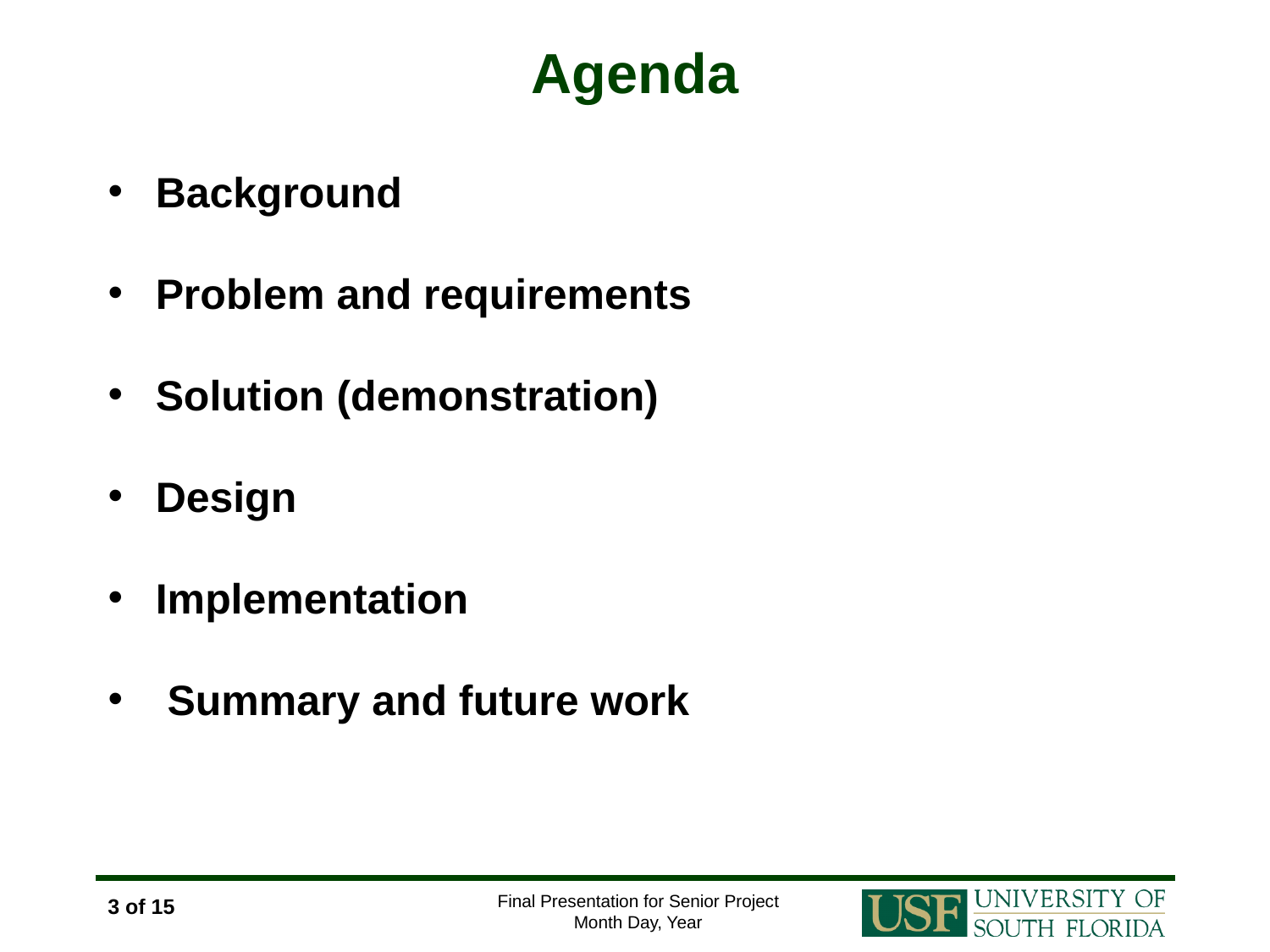

# Agenda
Background

Problem and requirements

Solution (demonstration)

Design

Implementation

 Summary and future work

3 of 15